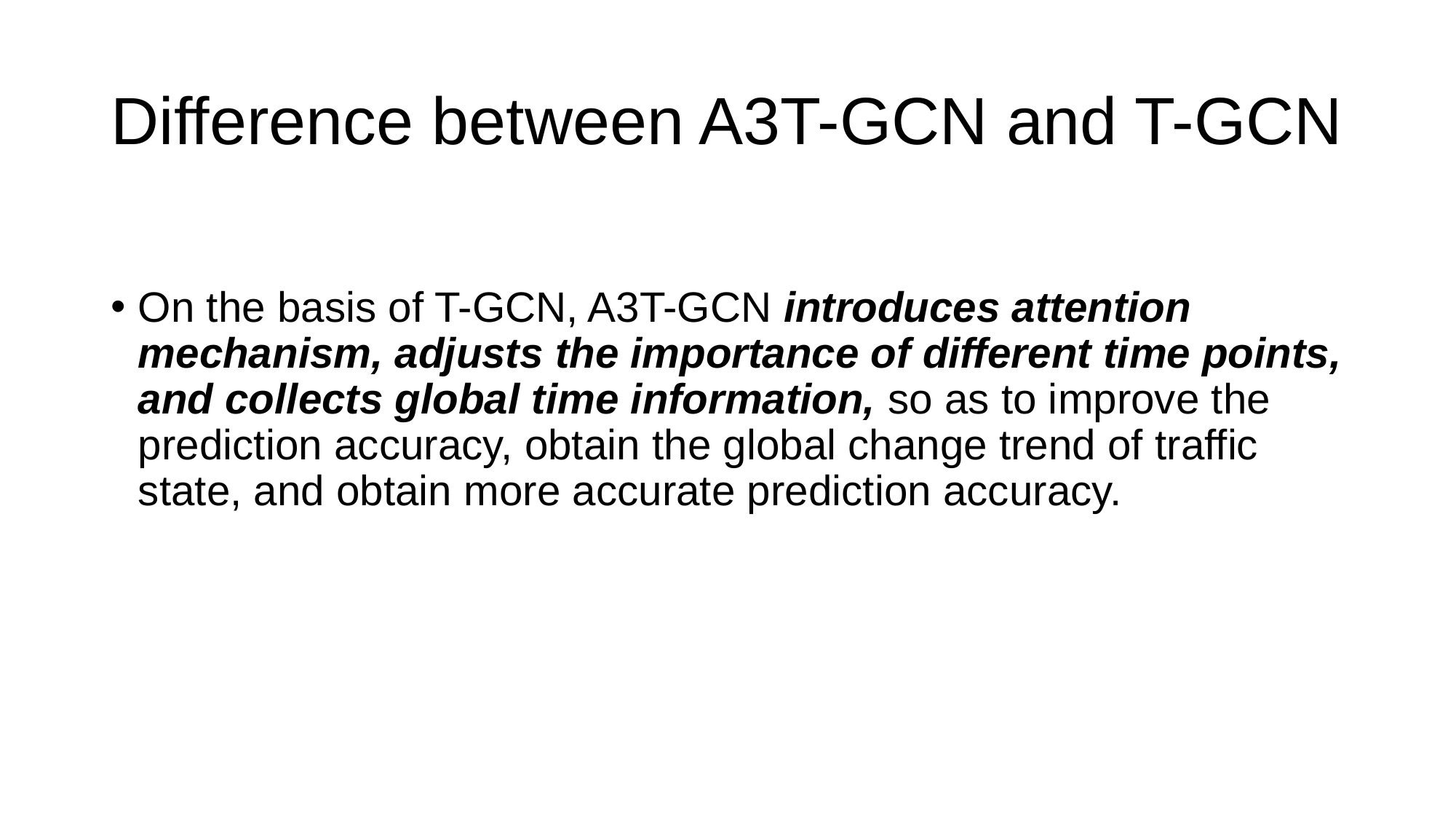

# Difference between A3T-GCN and T-GCN
On the basis of T-GCN, A3T-GCN introduces attention mechanism, adjusts the importance of different time points, and collects global time information, so as to improve the prediction accuracy, obtain the global change trend of traffic state, and obtain more accurate prediction accuracy.